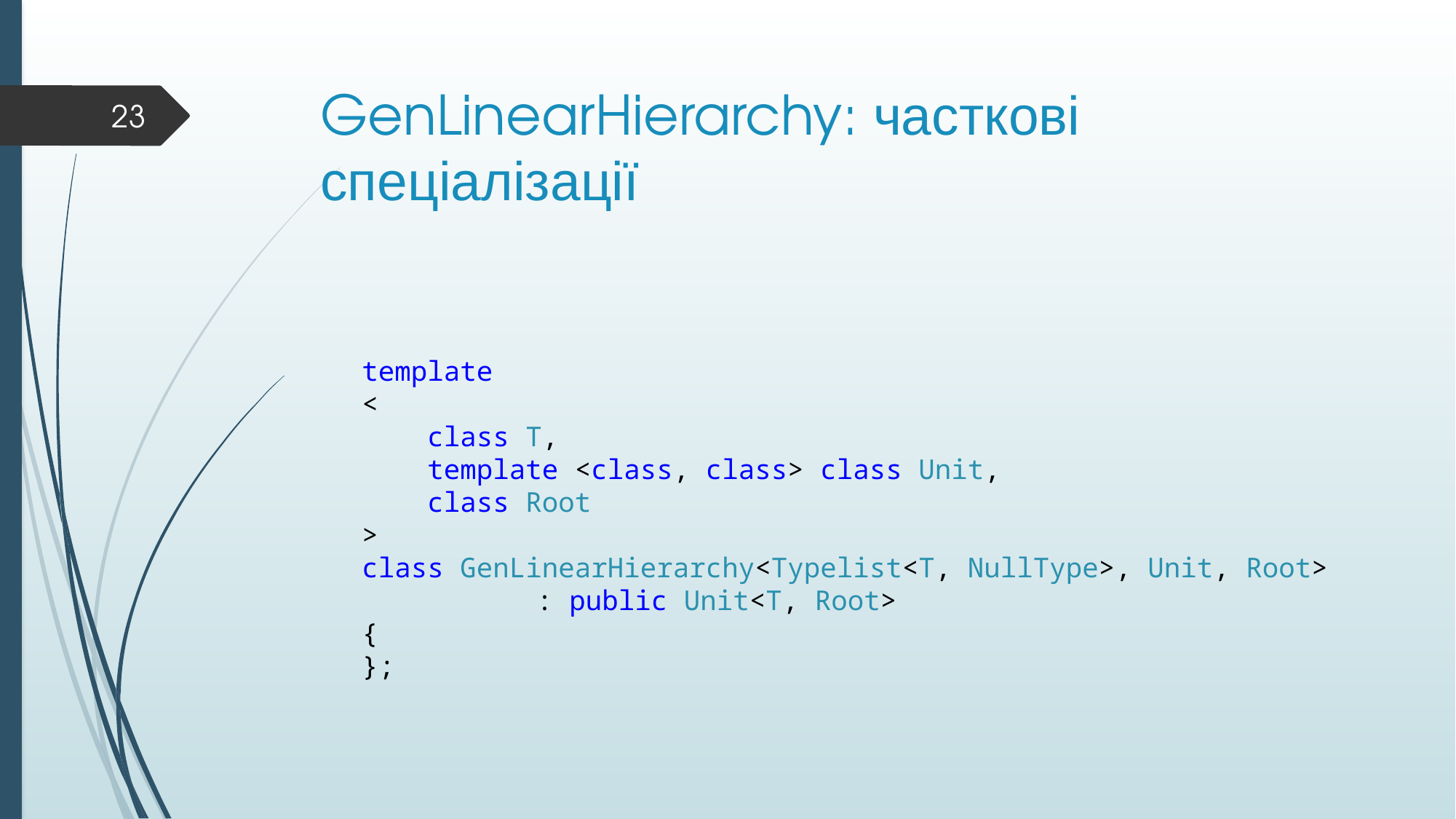

# GenLinearHierarchy: часткові спеціалізації
23
template
<
    class T,
    template <class, class> class Unit,
    class Root
>
class GenLinearHierarchy<Typelist<T, NullType>, Unit, Root>
	    : public Unit<T, Root>
{
};